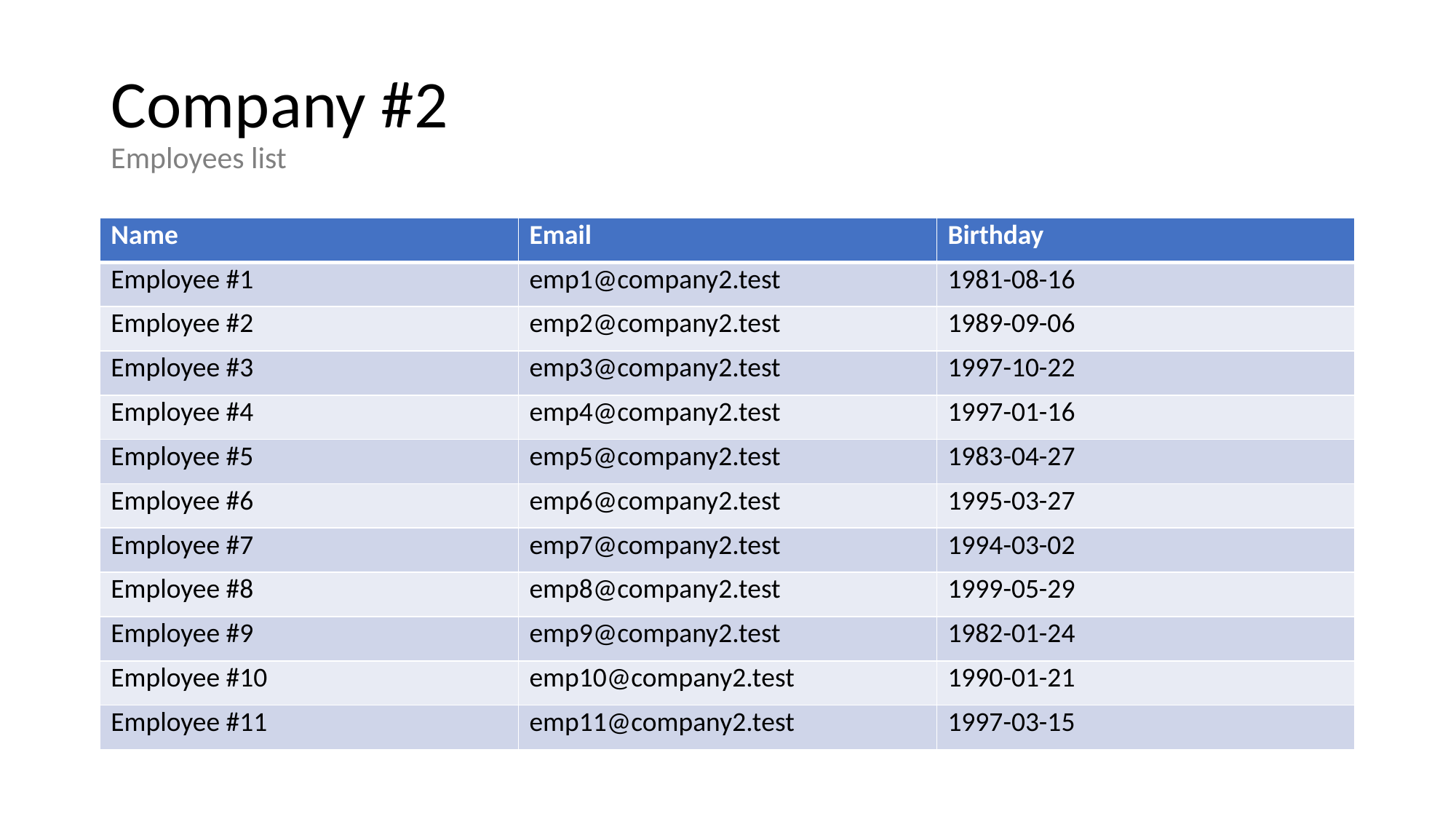

# Company #2 Employees list
| Name | Email | Birthday |
| --- | --- | --- |
| Employee #1 | emp1@company2.test | 1981-08-16 |
| Employee #2 | emp2@company2.test | 1989-09-06 |
| Employee #3 | emp3@company2.test | 1997-10-22 |
| Employee #4 | emp4@company2.test | 1997-01-16 |
| Employee #5 | emp5@company2.test | 1983-04-27 |
| Employee #6 | emp6@company2.test | 1995-03-27 |
| Employee #7 | emp7@company2.test | 1994-03-02 |
| Employee #8 | emp8@company2.test | 1999-05-29 |
| Employee #9 | emp9@company2.test | 1982-01-24 |
| Employee #10 | emp10@company2.test | 1990-01-21 |
| Employee #11 | emp11@company2.test | 1997-03-15 |